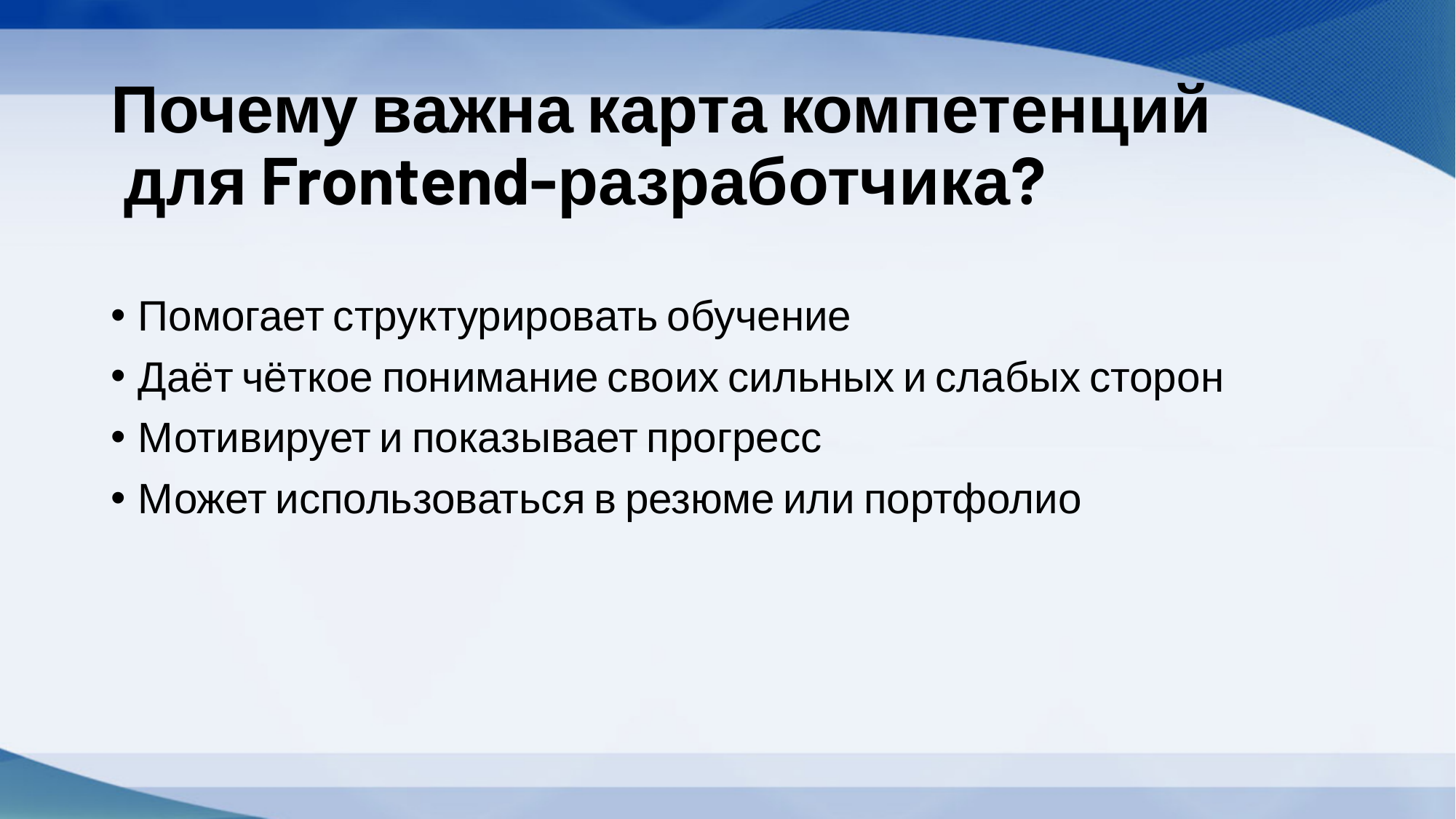

# Почему важна карта компетенций
 для Frontend-разработчика?
Помогает структурировать обучение
Даёт чёткое понимание своих сильных и слабых сторон
Мотивирует и показывает прогресс
Может использоваться в резюме или портфолио